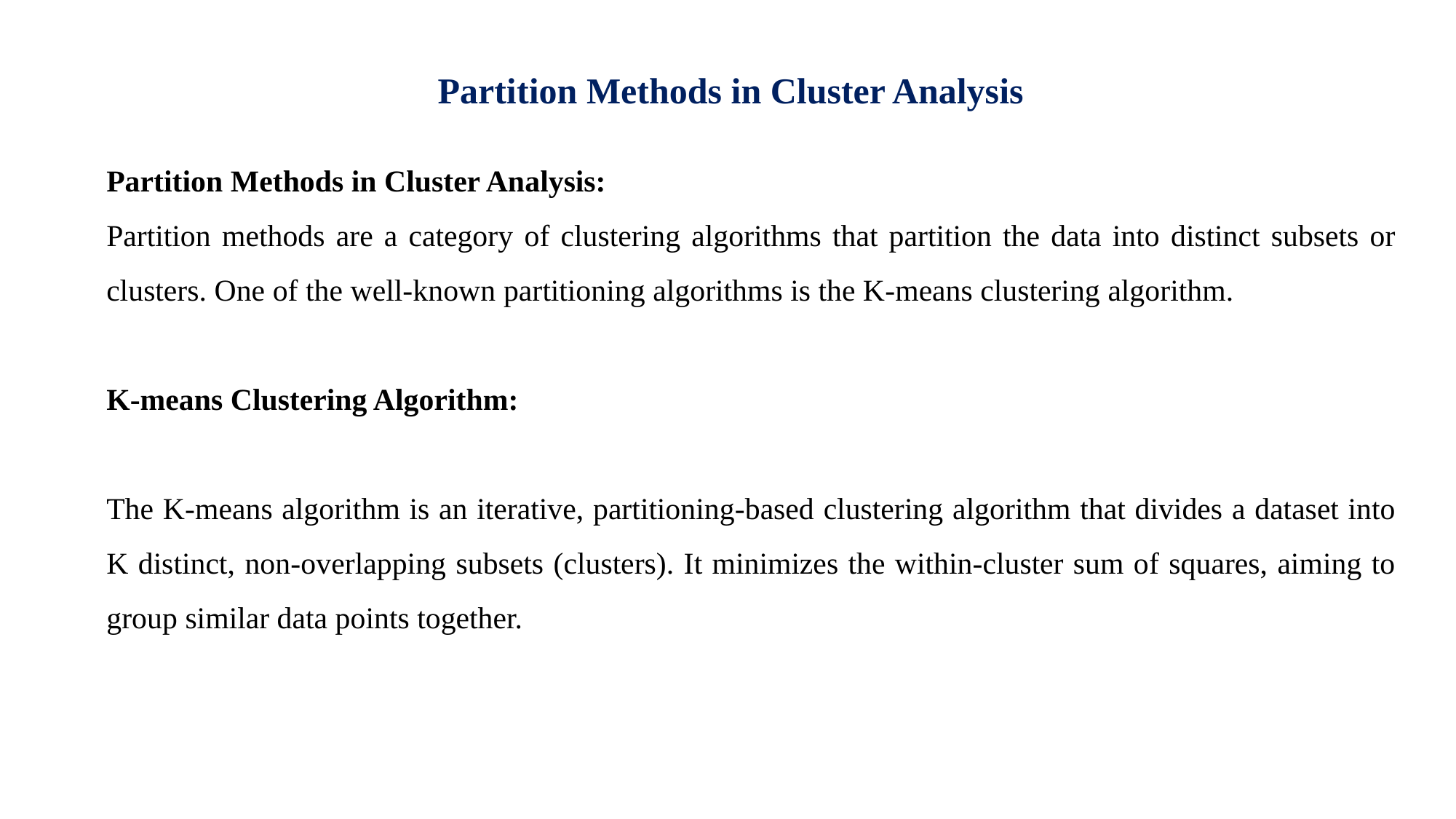

Partition Methods in Cluster Analysis
Partition Methods in Cluster Analysis:
Partition methods are a category of clustering algorithms that partition the data into distinct subsets or clusters. One of the well-known partitioning algorithms is the K-means clustering algorithm.

K-means Clustering Algorithm:

The K-means algorithm is an iterative, partitioning-based clustering algorithm that divides a dataset into K distinct, non-overlapping subsets (clusters). It minimizes the within-cluster sum of squares, aiming to group similar data points together.